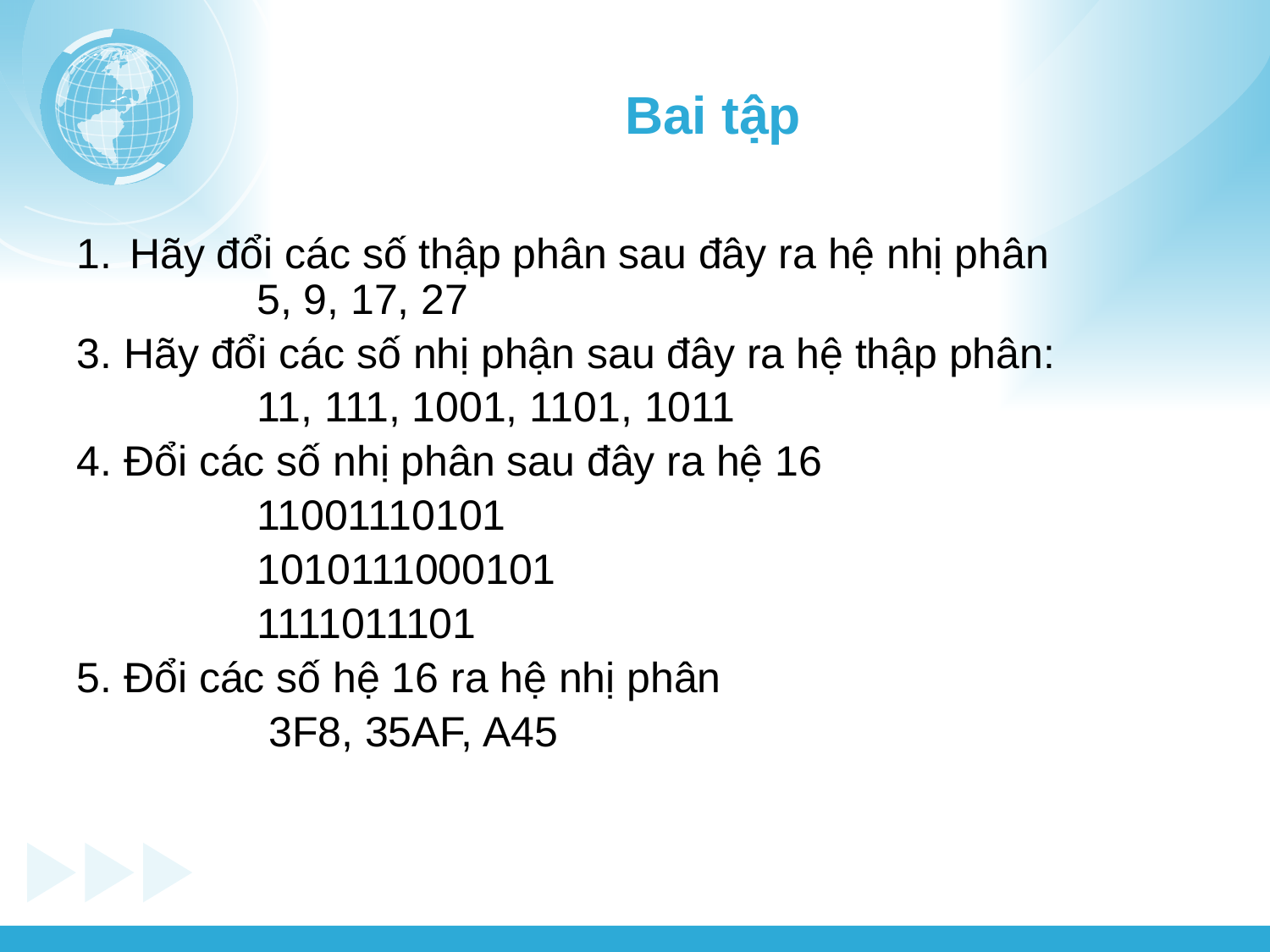

# Bai tập
Hãy đổi các số thập phân sau đây ra hệ nhị phân 		5, 9, 17, 27
3. Hãy đổi các số nhị phận sau đây ra hệ thập phân:
 		11, 111, 1001, 1101, 1011
4. Đổi các số nhị phân sau đây ra hệ 16
		11001110101
		1010111000101
		1111011101
5. Đổi các số hệ 16 ra hệ nhị phân
		 3F8, 35AF, A45